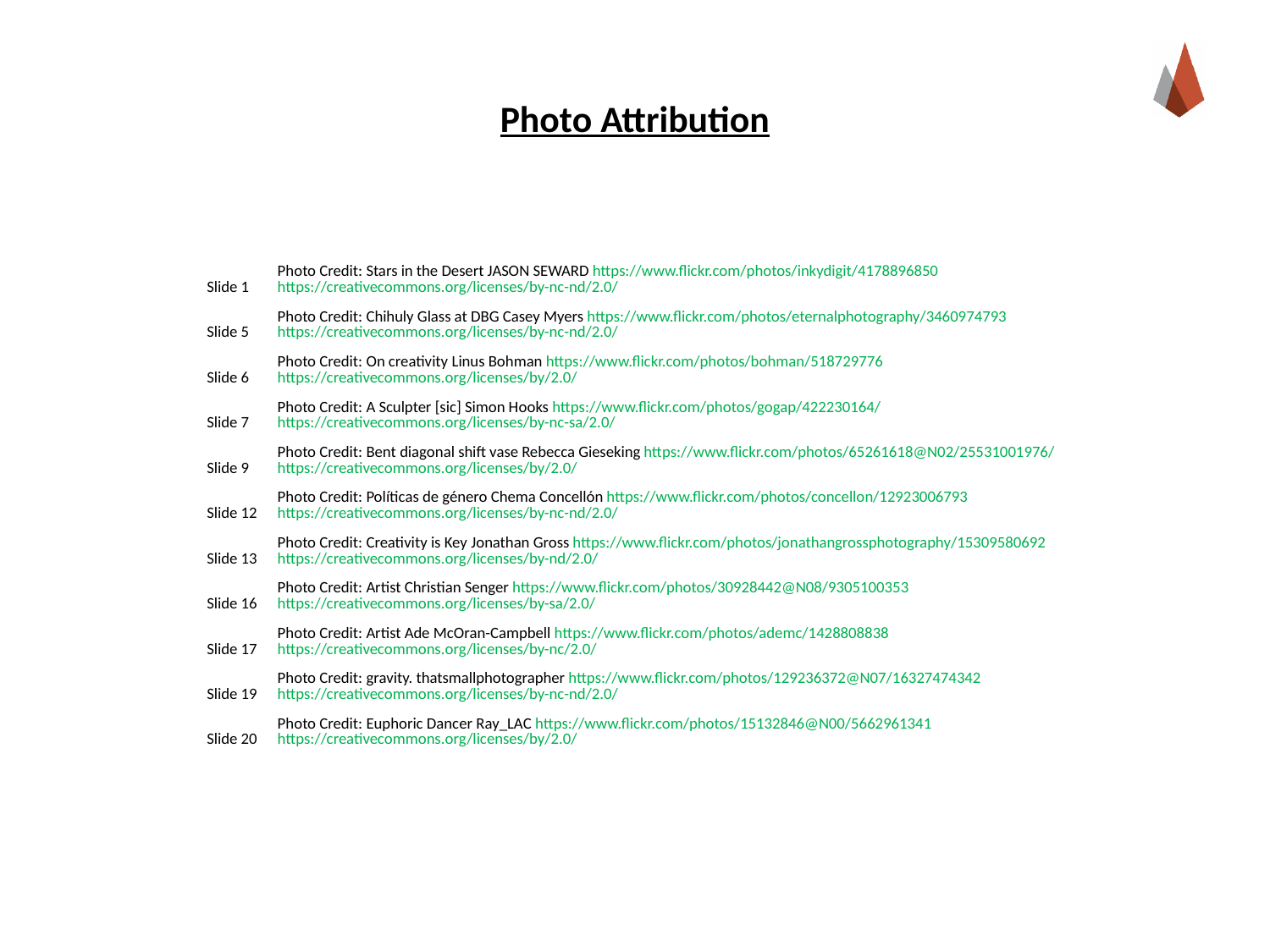

# Photo Attribution
| Slide 1 | Photo Credit: Stars in the Desert JASON SEWARD https://www.flickr.com/photos/inkydigit/4178896850 https://creativecommons.org/licenses/by-nc-nd/2.0/ |
| --- | --- |
| Slide 5 | Photo Credit: Chihuly Glass at DBG Casey Myers https://www.flickr.com/photos/eternalphotography/3460974793 https://creativecommons.org/licenses/by-nc-nd/2.0/ |
| Slide 6 | Photo Credit: On creativity Linus Bohman https://www.flickr.com/photos/bohman/518729776 https://creativecommons.org/licenses/by/2.0/ |
| Slide 7 | Photo Credit: A Sculpter [sic] Simon Hooks https://www.flickr.com/photos/gogap/422230164/ https://creativecommons.org/licenses/by-nc-sa/2.0/ |
| Slide 9 | Photo Credit: Bent diagonal shift vase Rebecca Gieseking https://www.flickr.com/photos/65261618@N02/25531001976/ https://creativecommons.org/licenses/by/2.0/ |
| Slide 12 | Photo Credit: Políticas de género Chema Concellón https://www.flickr.com/photos/concellon/12923006793 https://creativecommons.org/licenses/by-nc-nd/2.0/ |
| Slide 13 | Photo Credit: Creativity is Key Jonathan Gross https://www.flickr.com/photos/jonathangrossphotography/15309580692 https://creativecommons.org/licenses/by-nd/2.0/ |
| Slide 16 | Photo Credit: Artist Christian Senger https://www.flickr.com/photos/30928442@N08/9305100353 https://creativecommons.org/licenses/by-sa/2.0/ |
| Slide 17 | Photo Credit: Artist Ade McOran-Campbell https://www.flickr.com/photos/ademc/1428808838 https://creativecommons.org/licenses/by-nc/2.0/ |
| Slide 19 | Photo Credit: gravity. thatsmallphotographer https://www.flickr.com/photos/129236372@N07/16327474342 https://creativecommons.org/licenses/by-nc-nd/2.0/ |
| Slide 20 | Photo Credit: Euphoric Dancer Ray\_LAC https://www.flickr.com/photos/15132846@N00/5662961341 https://creativecommons.org/licenses/by/2.0/ |